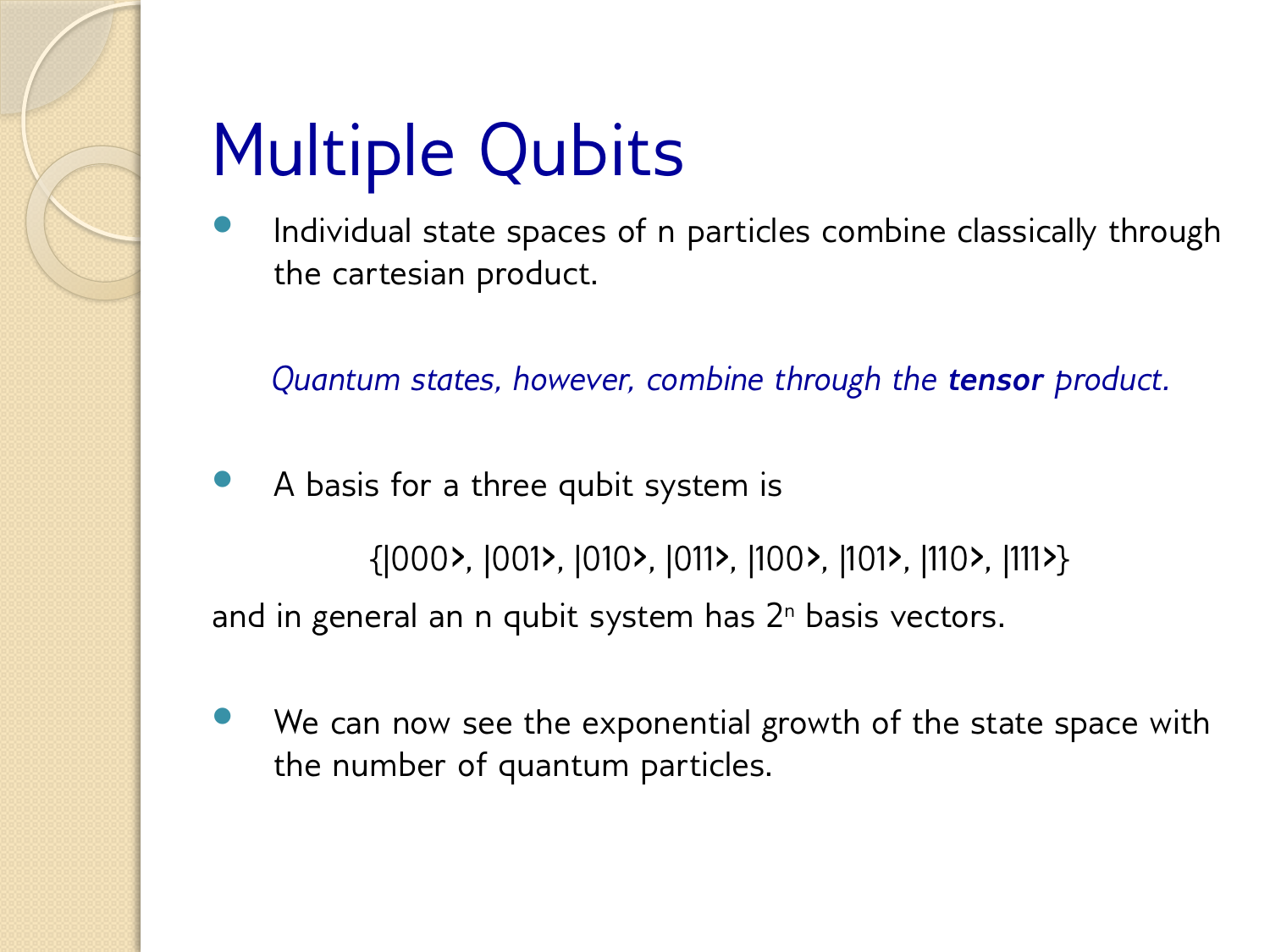

Multiple Qubits
Individual state spaces of n particles combine classically through the cartesian product.

Quantum states, however, combine through the tensor product.

A basis for a three qubit system is
{|000›, |001›, |010›, |011›, |100›, |101›, |110›, |111›}
and in general an n qubit system has 2n basis vectors.

We can now see the exponential growth of the state space with the number of quantum particles.